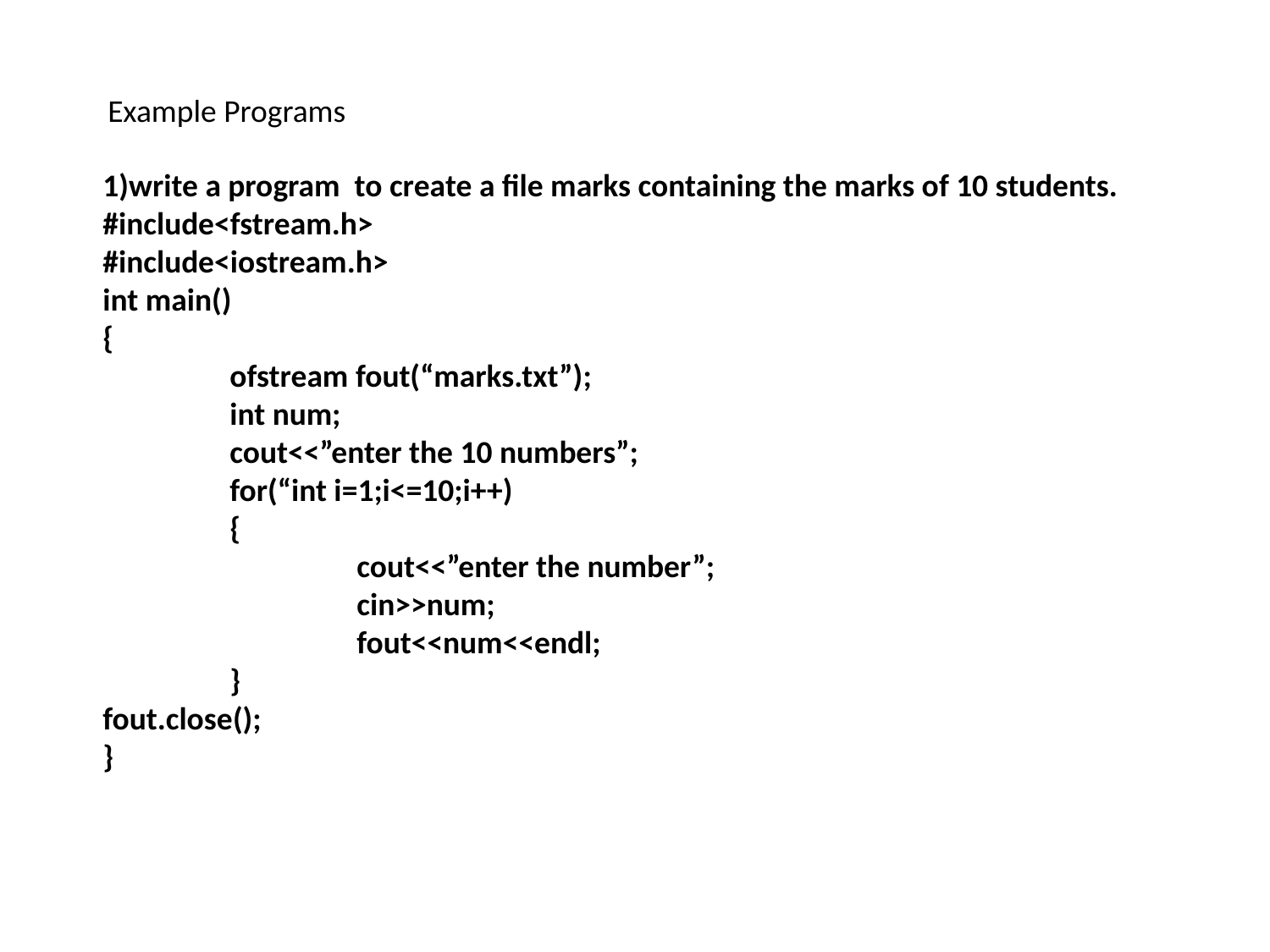

Example Programs
1)write a program  to create a file marks containing the marks of 10 students.
#include<fstream.h>
#include<iostream.h>
int main()
{
	ofstream fout(“marks.txt”);
	int num;
	cout<<”enter the 10 numbers”;
	for(“int i=1;i<=10;i++)
	{
		cout<<”enter the number”;
		cin>>num;
		fout<<num<<endl;
	}
fout.close();
}